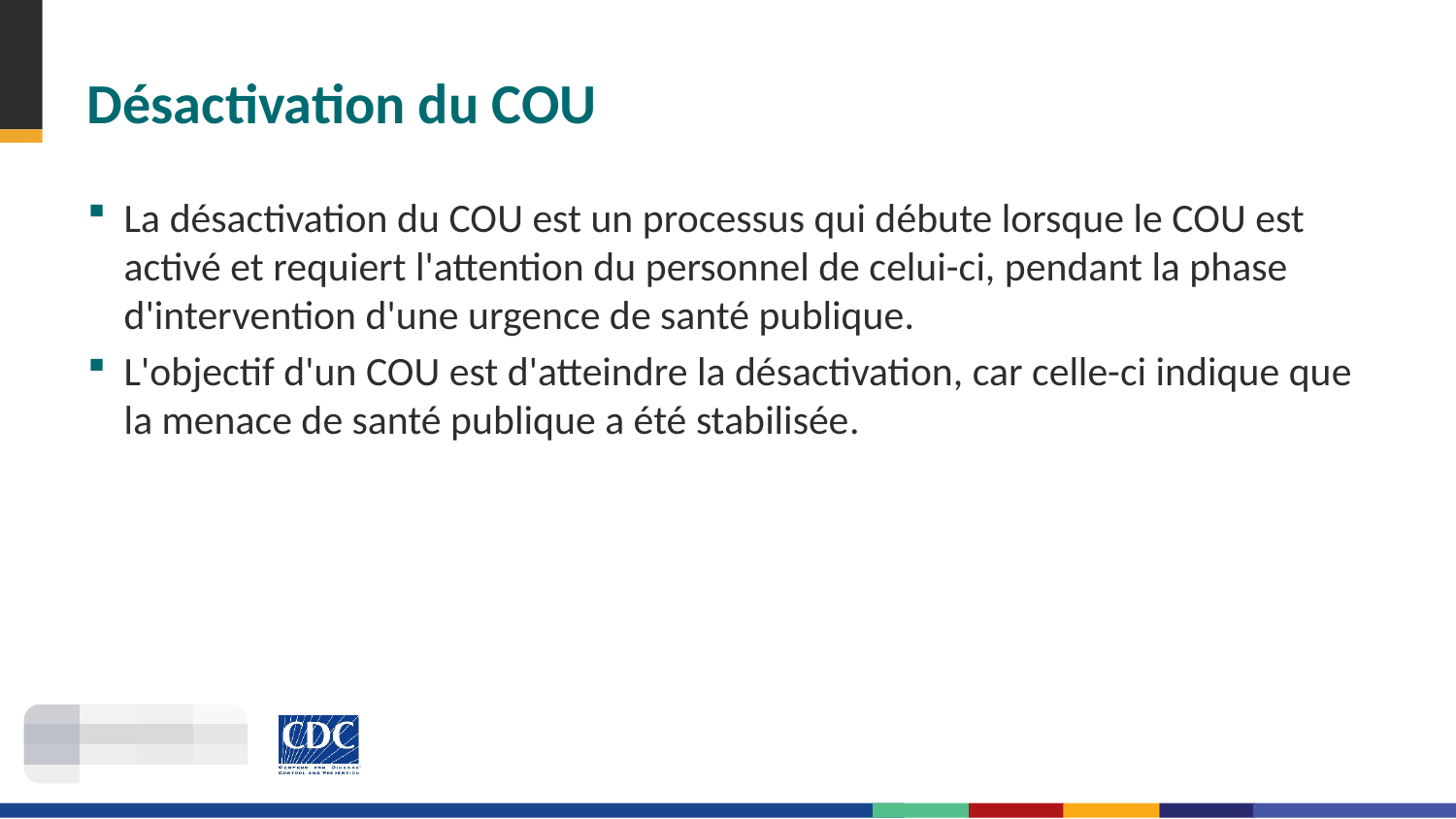

# Désactivation du COU
La désactivation du COU est un processus qui débute lorsque le COU est activé et requiert l'attention du personnel de celui-ci, pendant la phase d'intervention d'une urgence de santé publique.
L'objectif d'un COU est d'atteindre la désactivation, car celle-ci indique que la menace de santé publique a été stabilisée.